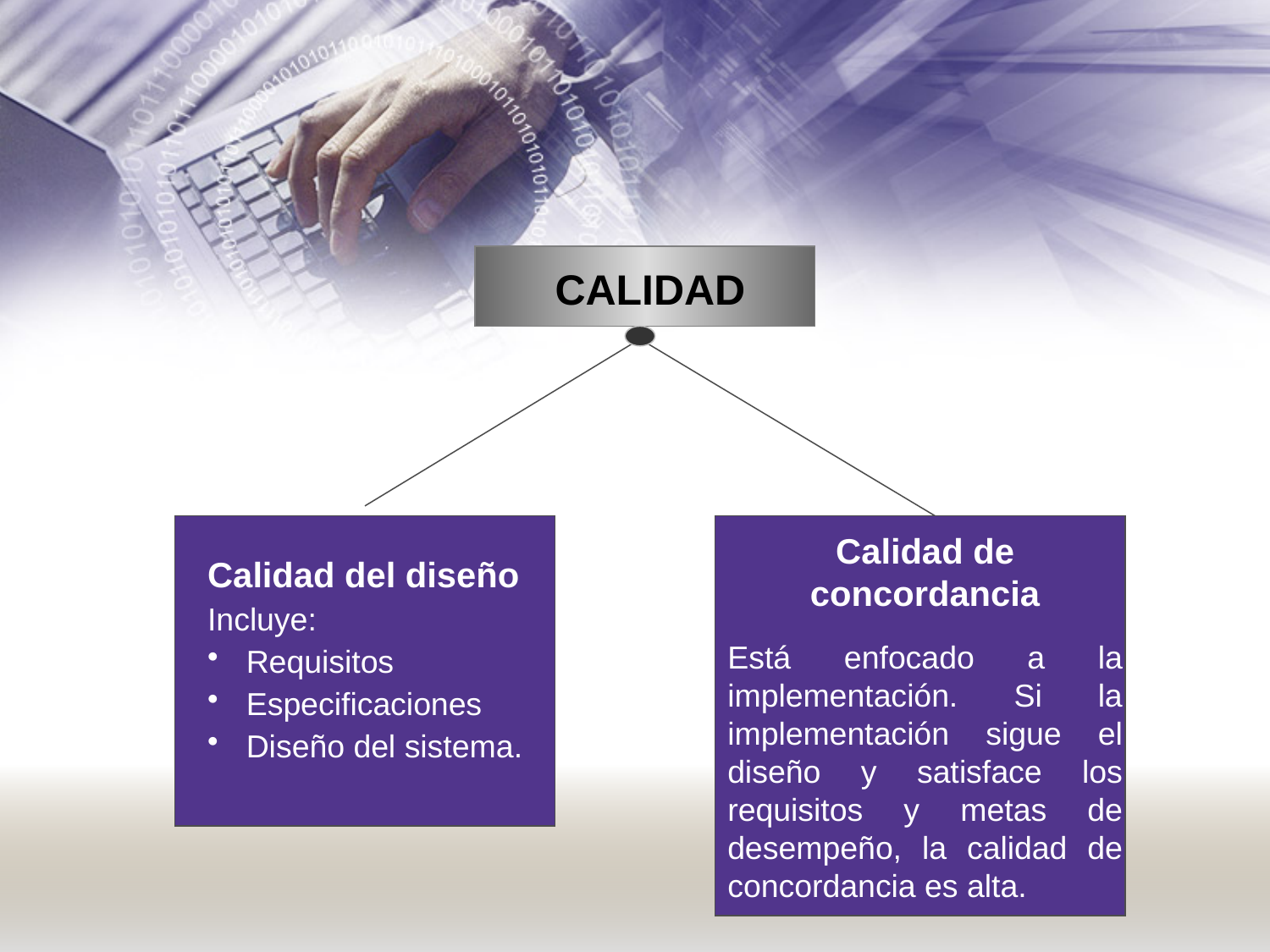

CALIDAD

Calidad de concordancia

Está enfocado a la implementación. Si la implementación sigue el diseño y satisface los requisitos y metas de desempeño, la calidad de concordancia es alta.
Calidad del diseño
Incluye:
 Requisitos
 Especificaciones
 Diseño del sistema.